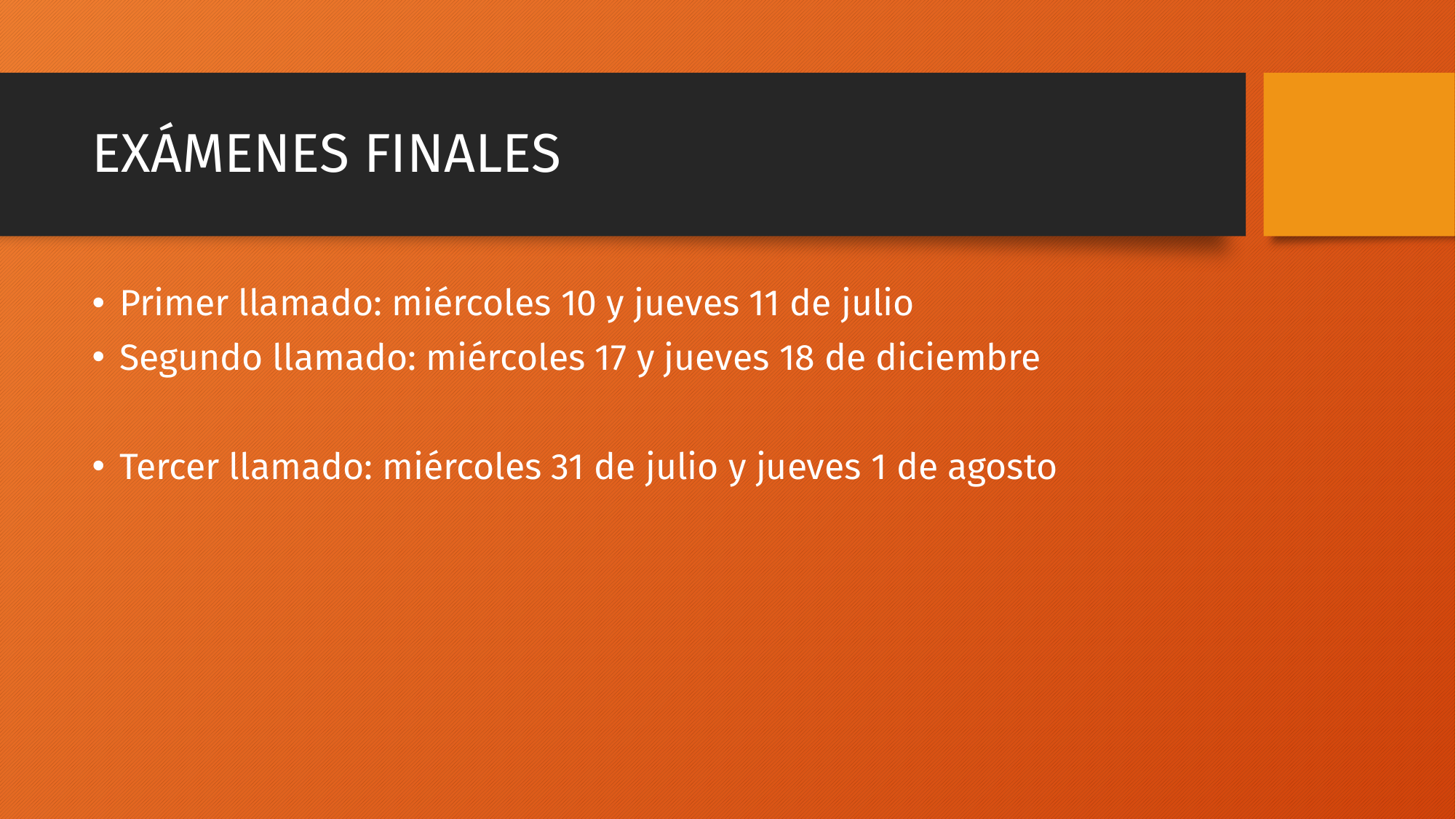

# EXÁMENES FINALES
Primer llamado: miércoles 10 y jueves 11 de julio
Segundo llamado: miércoles 17 y jueves 18 de diciembre

Tercer llamado: miércoles 31 de julio y jueves 1 de agosto